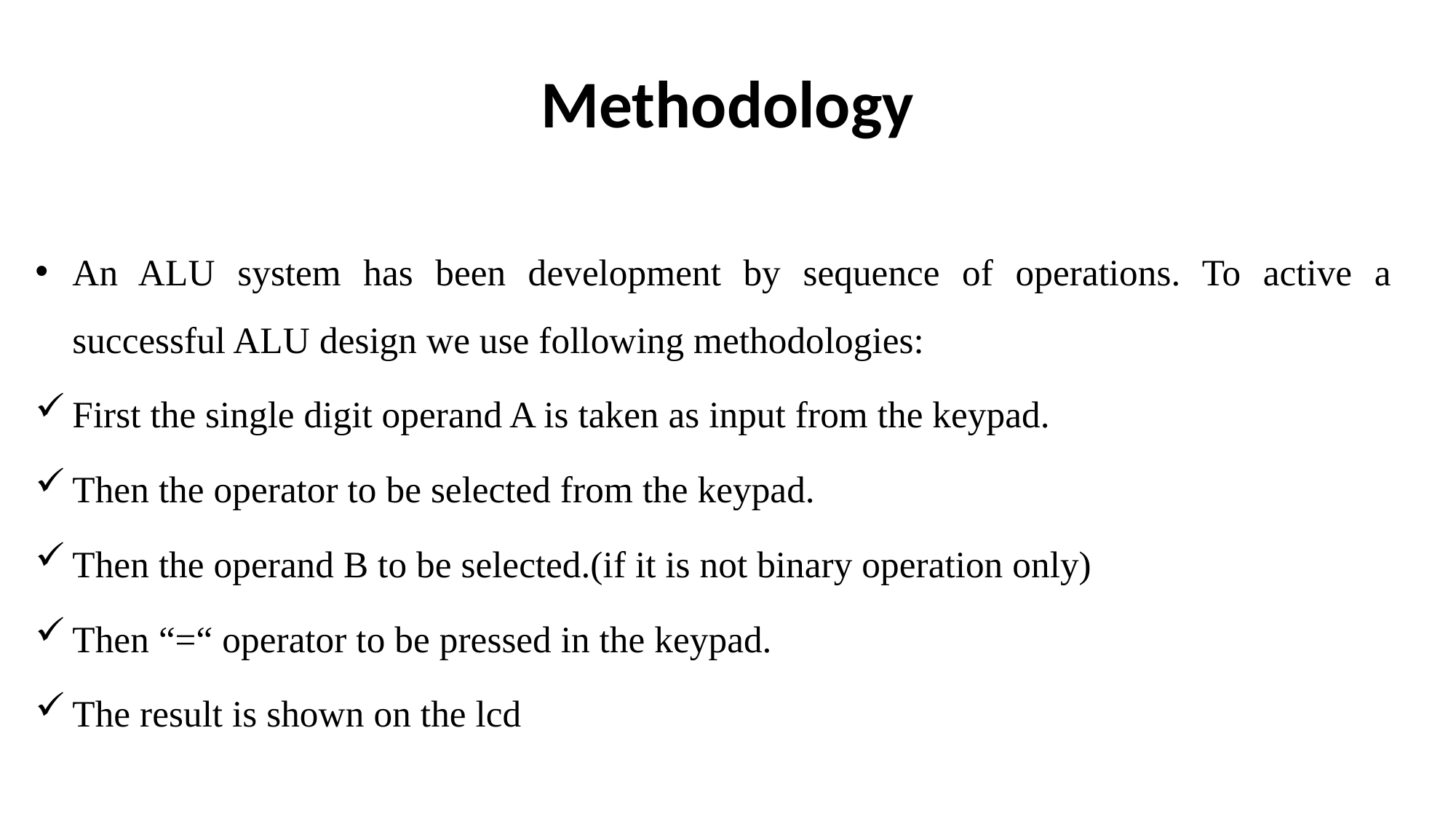

# Methodology
An ALU system has been development by sequence of operations. To active a successful ALU design we use following methodologies:
First the single digit operand A is taken as input from the keypad.
Then the operator to be selected from the keypad.
Then the operand B to be selected.(if it is not binary operation only)
Then “=“ operator to be pressed in the keypad.
The result is shown on the lcd